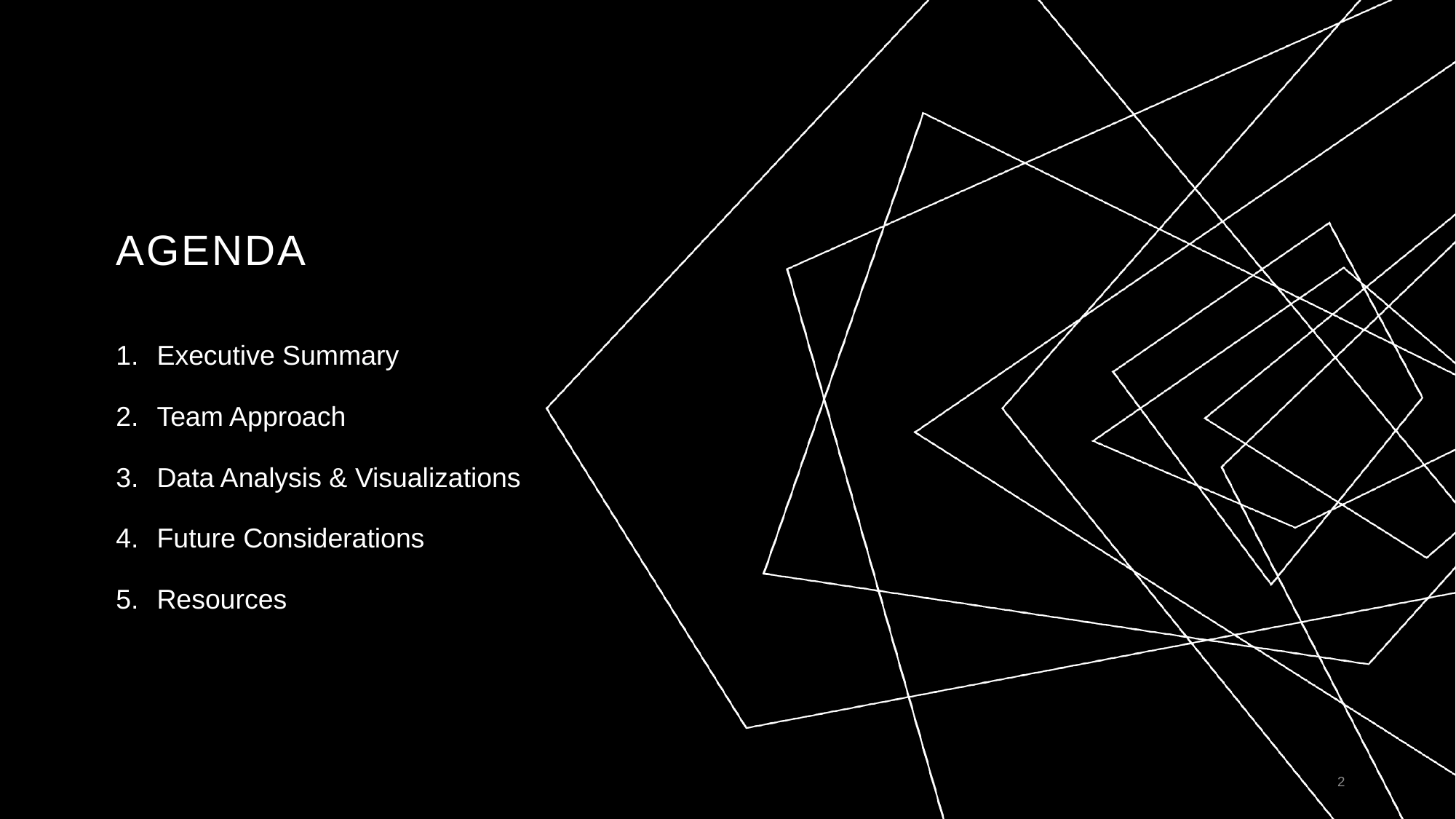

# AGENDA
Executive Summary
Team Approach
Data Analysis & Visualizations
Future Considerations
Resources
2